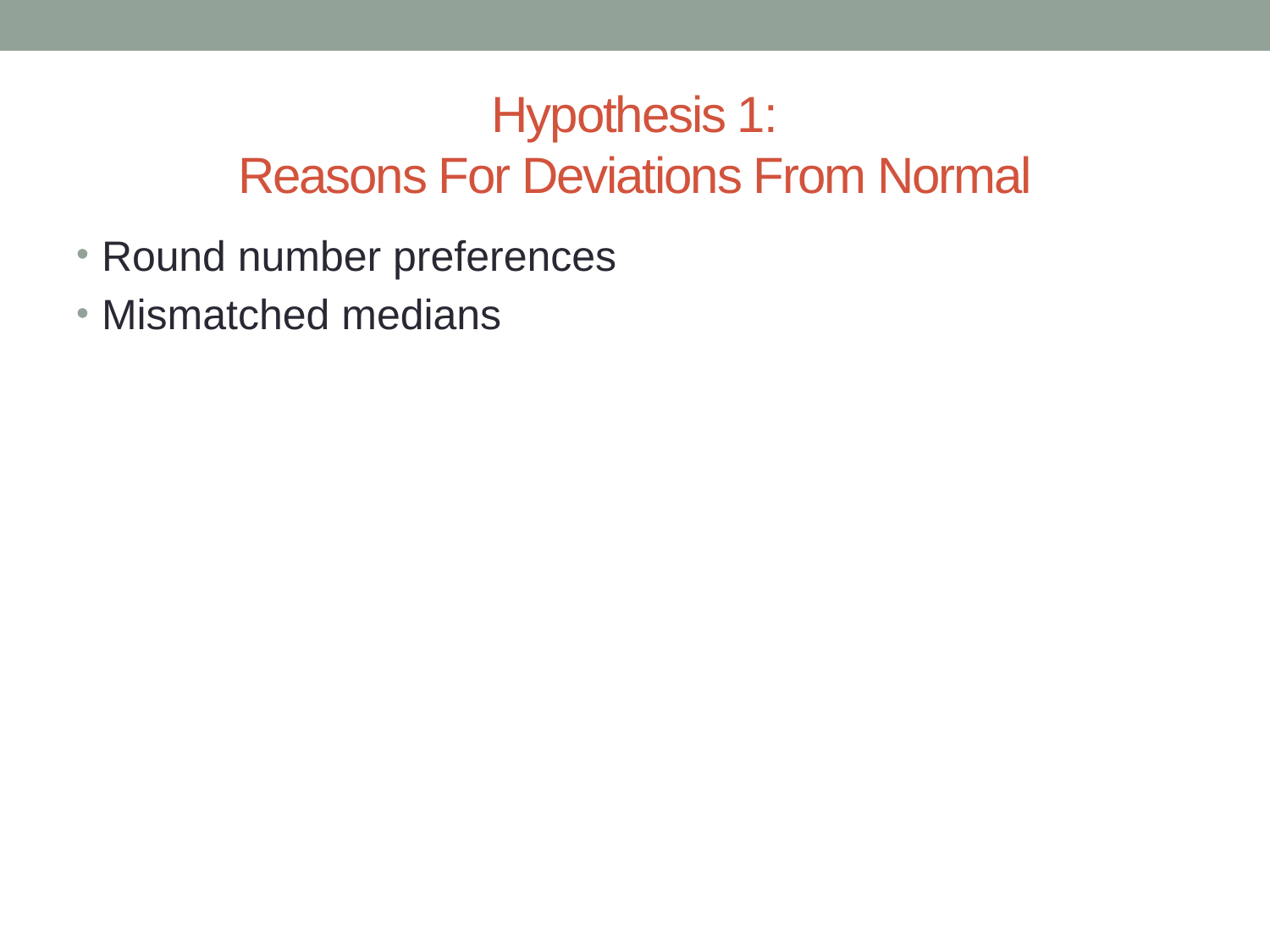

# Hypothesis 1: Reasons For Deviations From Normal
Round number preferences
Mismatched medians